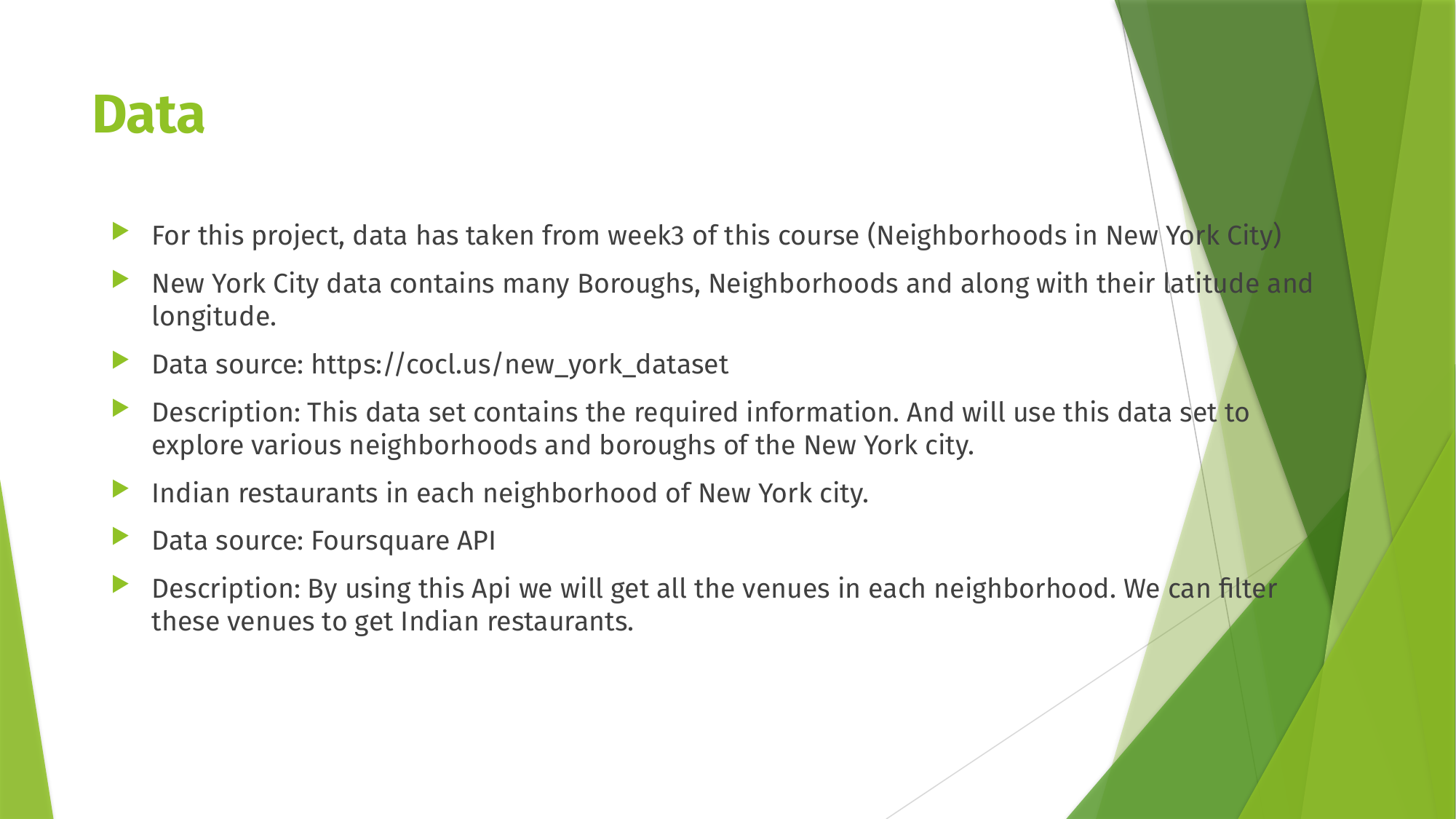

# Data

For this project, data has taken from week3 of this course (Neighborhoods in New York City)
New York City data contains many Boroughs, Neighborhoods and along with their latitude and longitude.
Data source: https://cocl.us/new_york_dataset
Description: This data set contains the required information. And will use this data set to explore various neighborhoods and boroughs of the New York city.
Indian restaurants in each neighborhood of New York city.
Data source: Foursquare API
Description: By using this Api we will get all the venues in each neighborhood. We can filter these venues to get Indian restaurants.